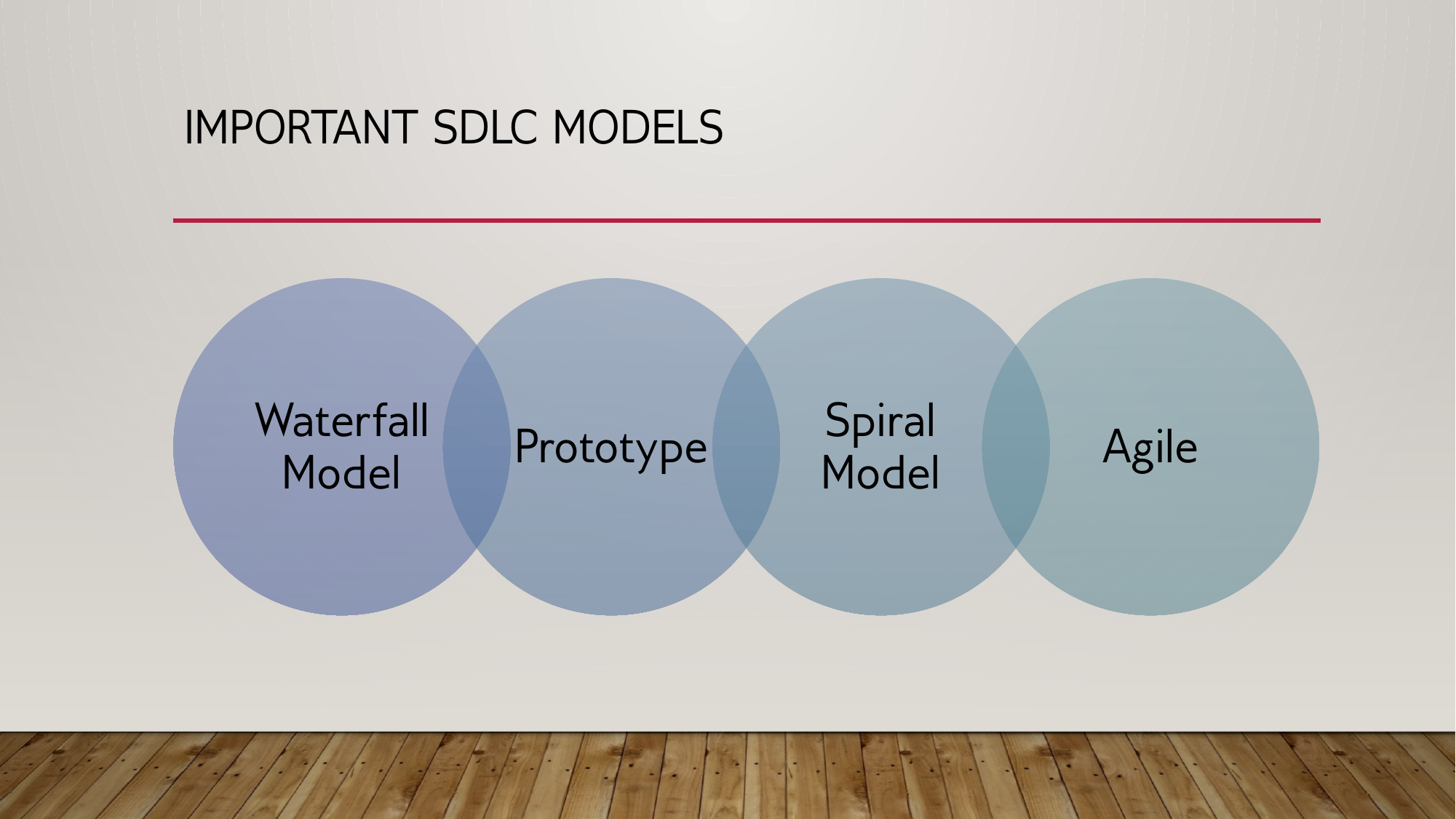

# Important SDLC Models
Waterfall Model
Prototype
Spiral Model
Agile